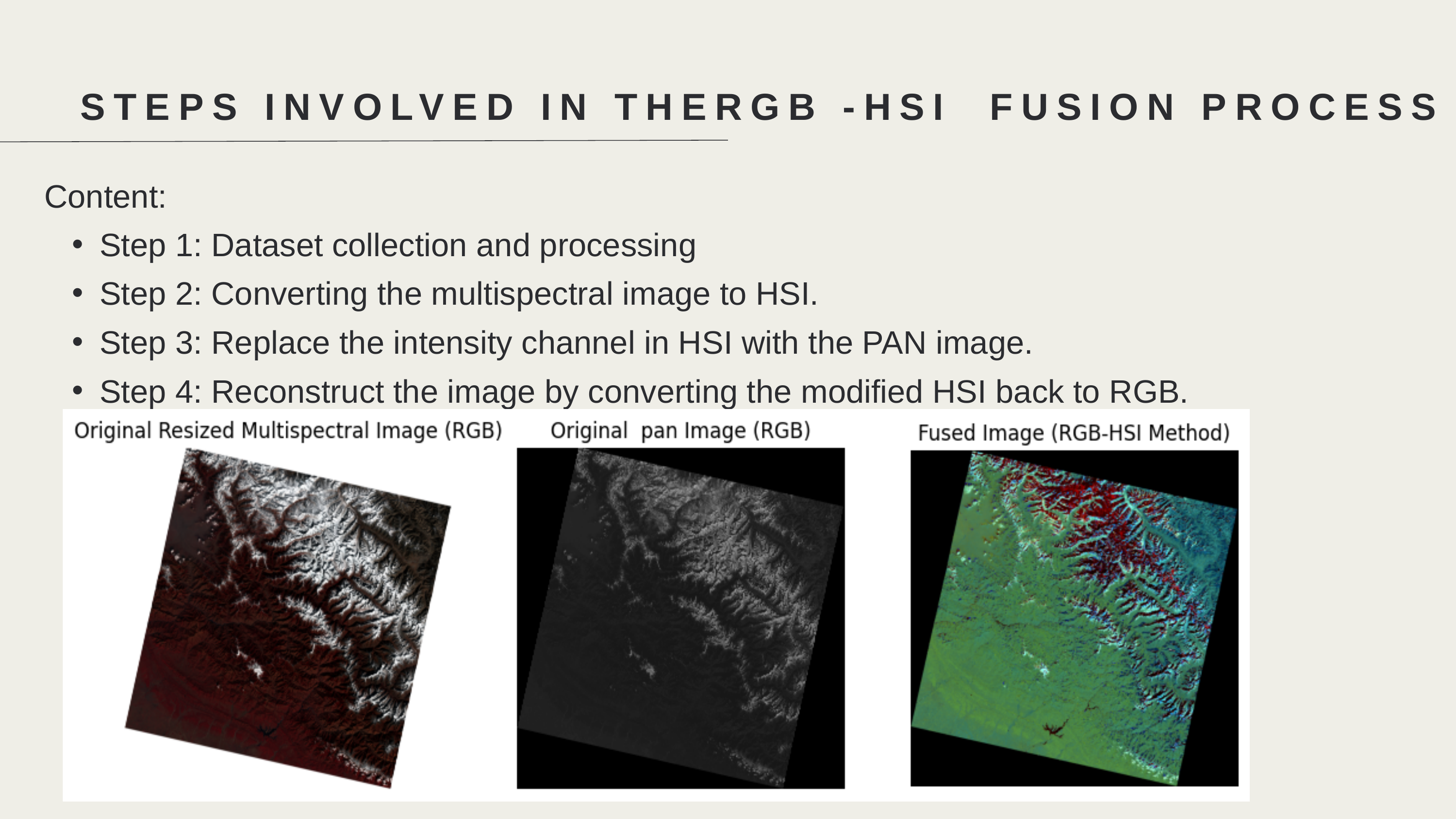

STEPS INVOLVED IN THERGB -HSI  FUSION PROCESS

Content:
Step 1: Dataset collection and processing
Step 2: Converting the multispectral image to HSI.
Step 3: Replace the intensity channel in HSI with the PAN image.
Step 4: Reconstruct the image by converting the modified HSI back to RGB.
Step 5: Convert the resulting image to the 8-bit format for display